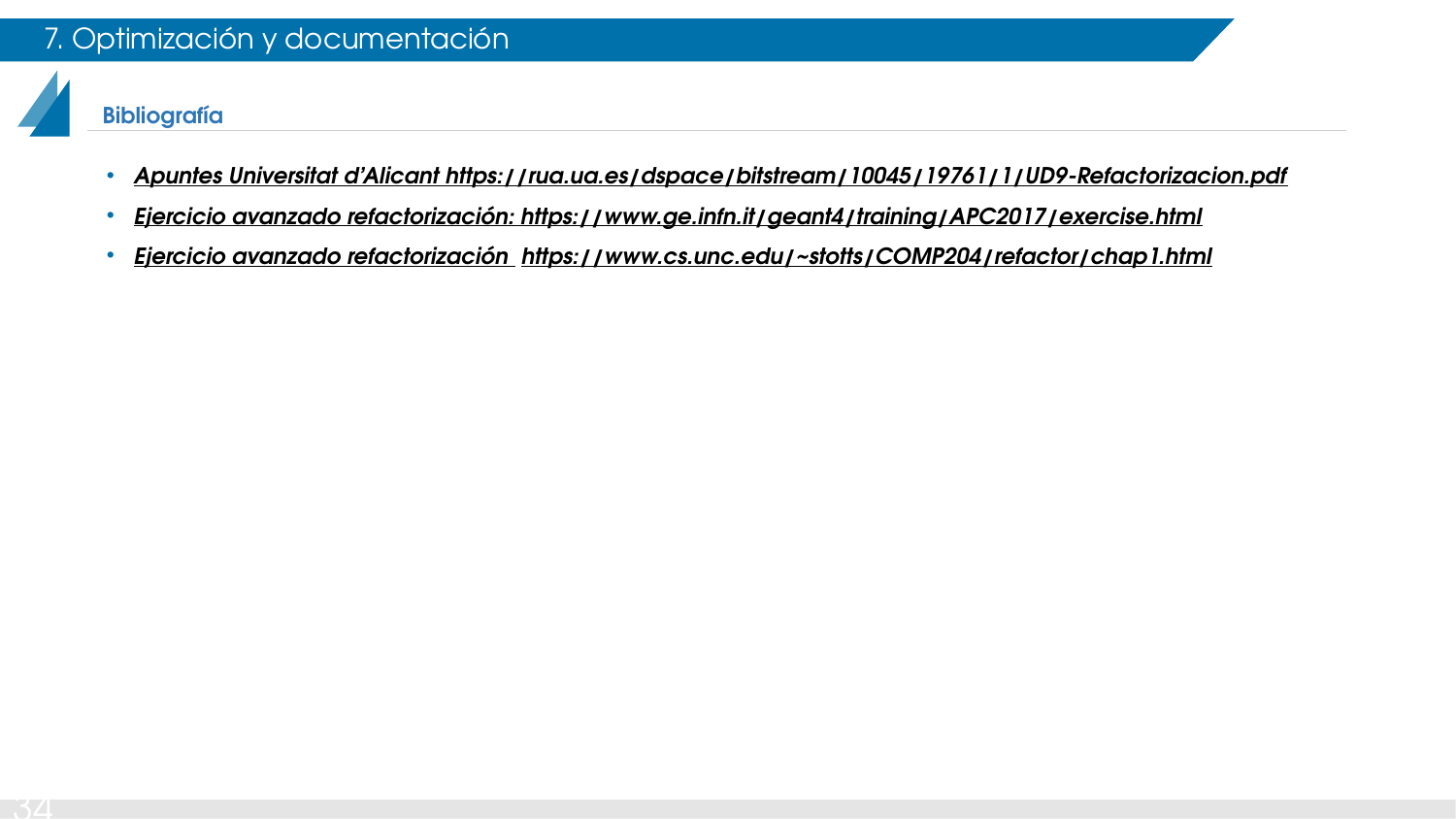

# 7. Optimización y documentación

Bibliografía
Apuntes Universitat d’Alicant https://rua.ua.es/dspace/bitstream/10045/19761/1/UD9-Refactorizacion.pdf
Ejercicio avanzado refactorización: https://www.ge.infn.it/geant4/training/APC2017/exercise.html
Ejercicio avanzado refactorización  https://www.cs.unc.edu/~stotts/COMP204/refactor/chap1.html

34